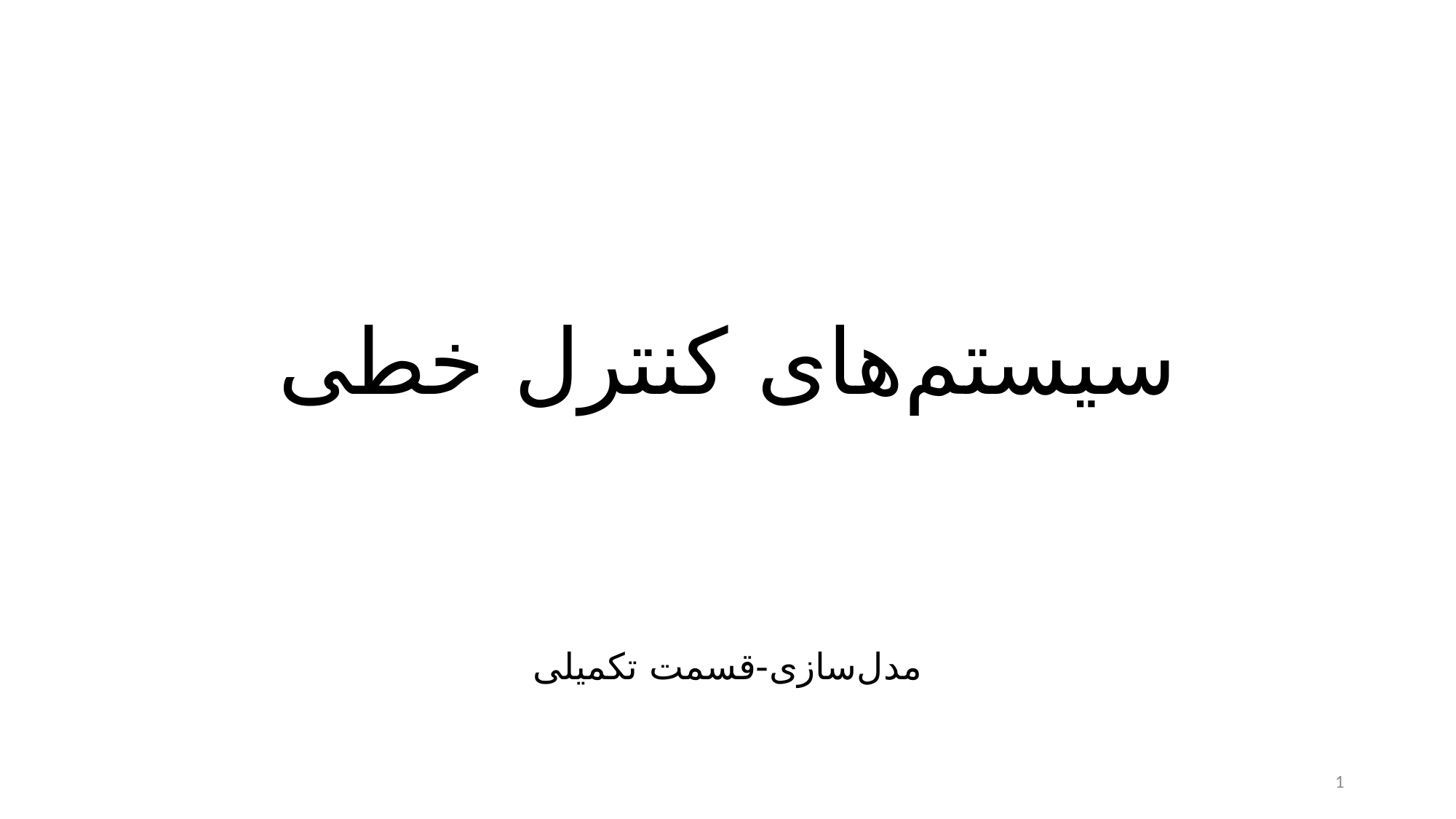

# سیستم‌های کنترل خطی

مدل‌سازی-قسمت تکمیلی
1